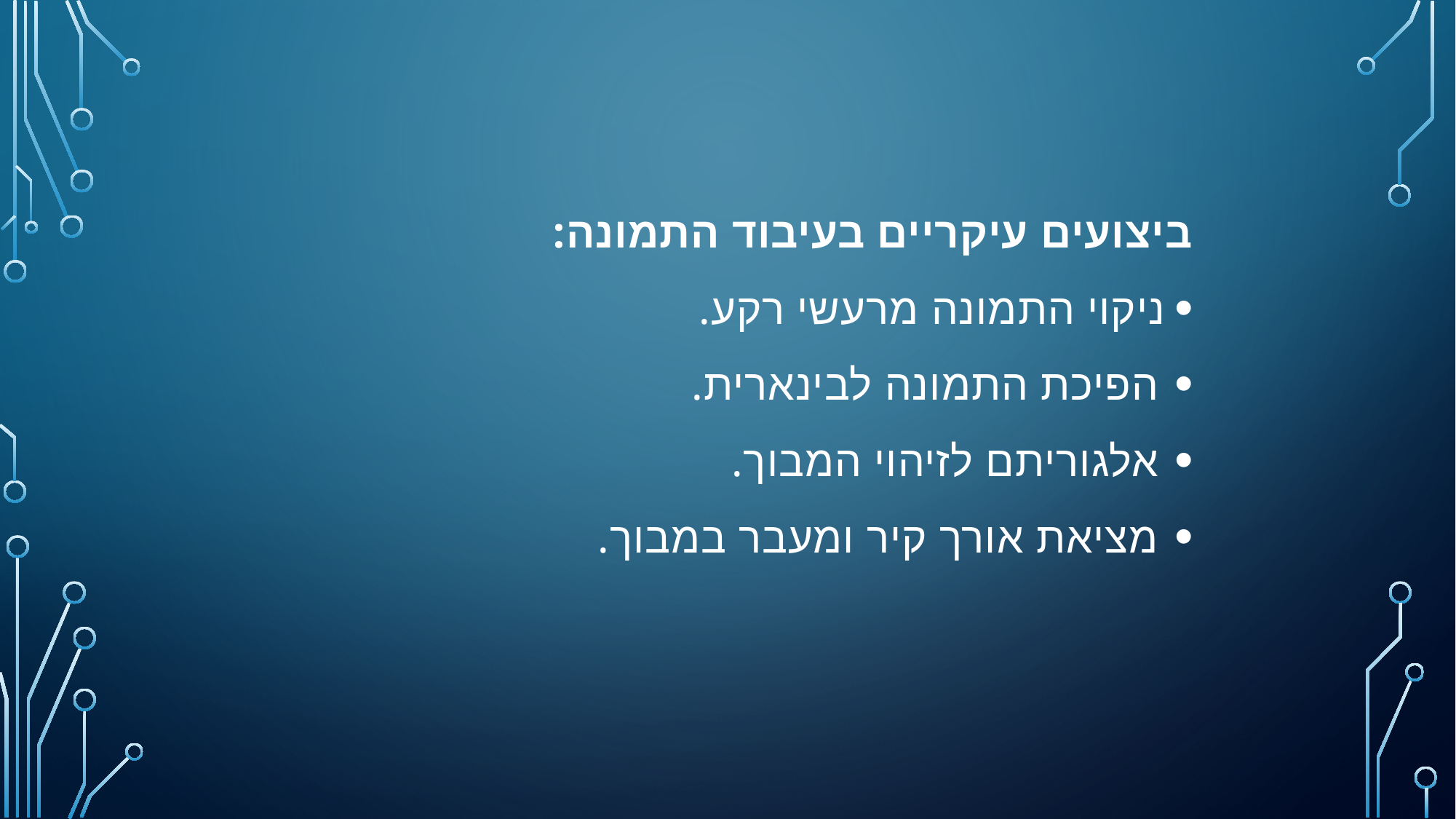

ביצועים עיקריים בעיבוד התמונה:
ניקוי התמונה מרעשי רקע.
הפיכת התמונה לבינארית.
אלגוריתם לזיהוי המבוך.
מציאת אורך קיר ומעבר במבוך.